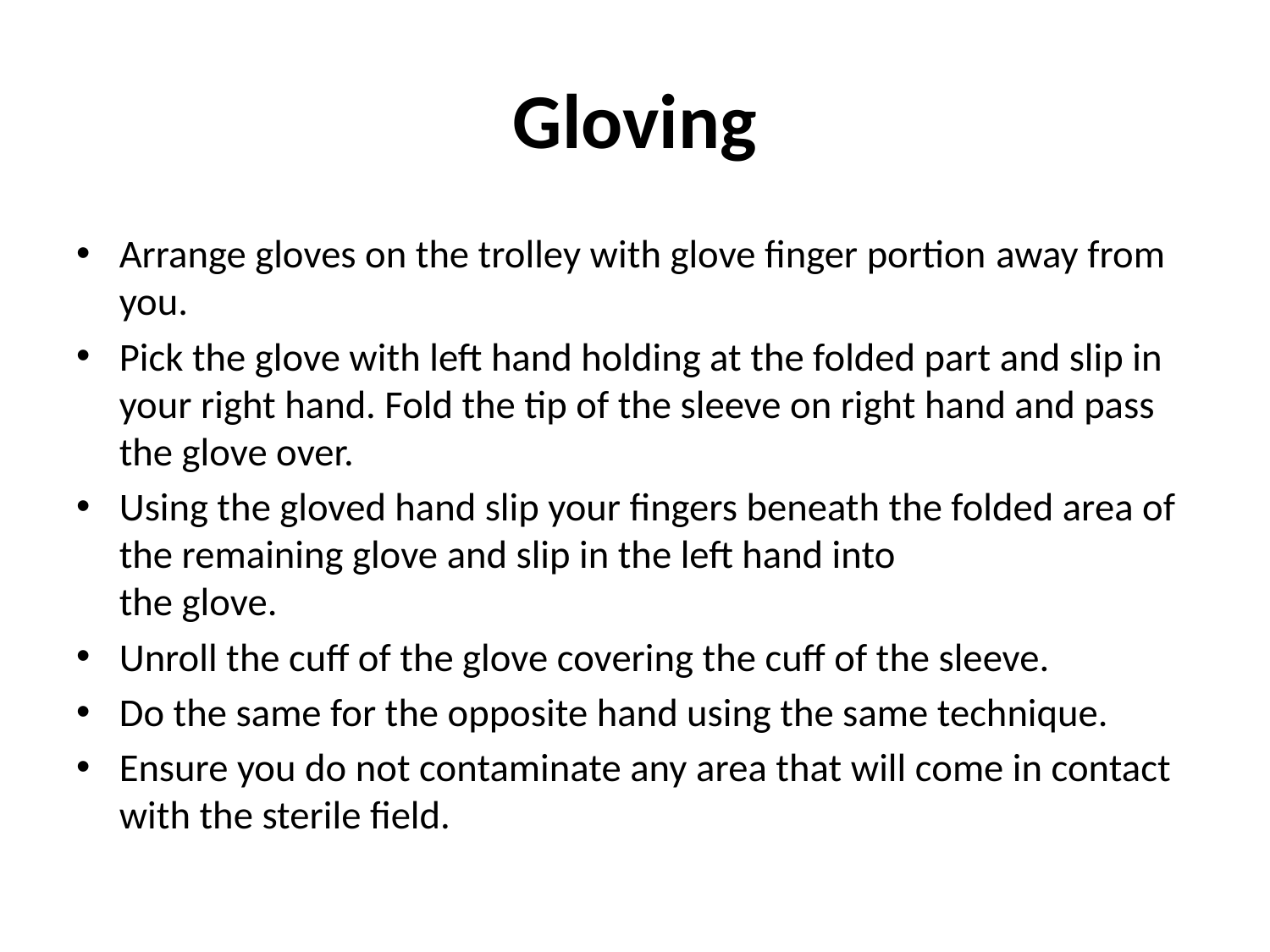

# Gloving
Arrange gloves on the trolley with glove finger portion away from you.
Pick the glove with left hand holding at the folded part and slip in your right hand. Fold the tip of the sleeve on right hand and pass the glove over.
Using the gloved hand slip your fingers beneath the folded area of the remaining glove and slip in the left hand into
the glove.
Unroll the cuff of the glove covering the cuff of the sleeve.
Do the same for the opposite hand using the same technique.
Ensure you do not contaminate any area that will come in contact with the sterile field.